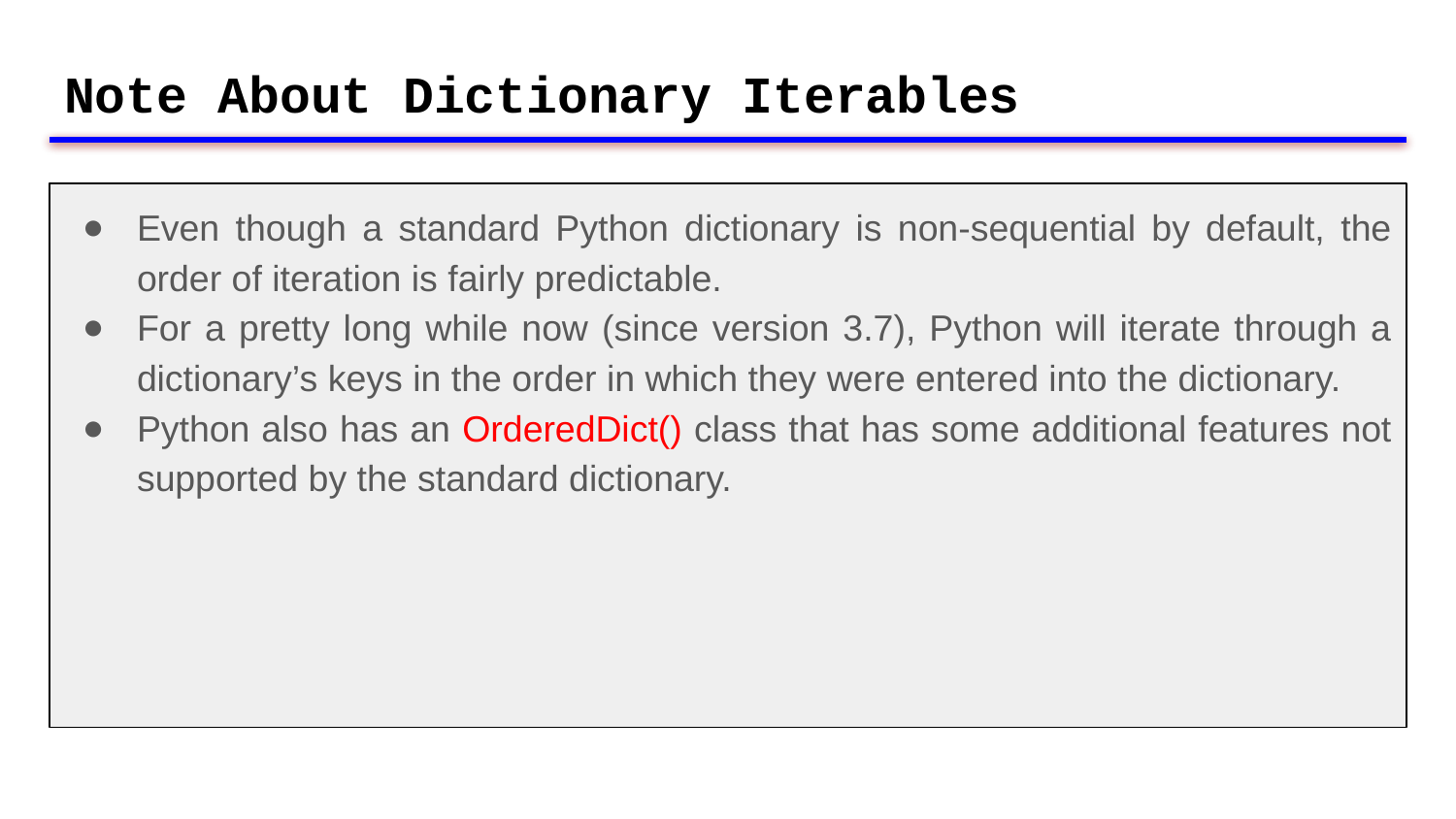

# Note About Dictionary Iterables
Even though a standard Python dictionary is non-sequential by default, the order of iteration is fairly predictable.
For a pretty long while now (since version 3.7), Python will iterate through a dictionary’s keys in the order in which they were entered into the dictionary.
Python also has an OrderedDict() class that has some additional features not supported by the standard dictionary.